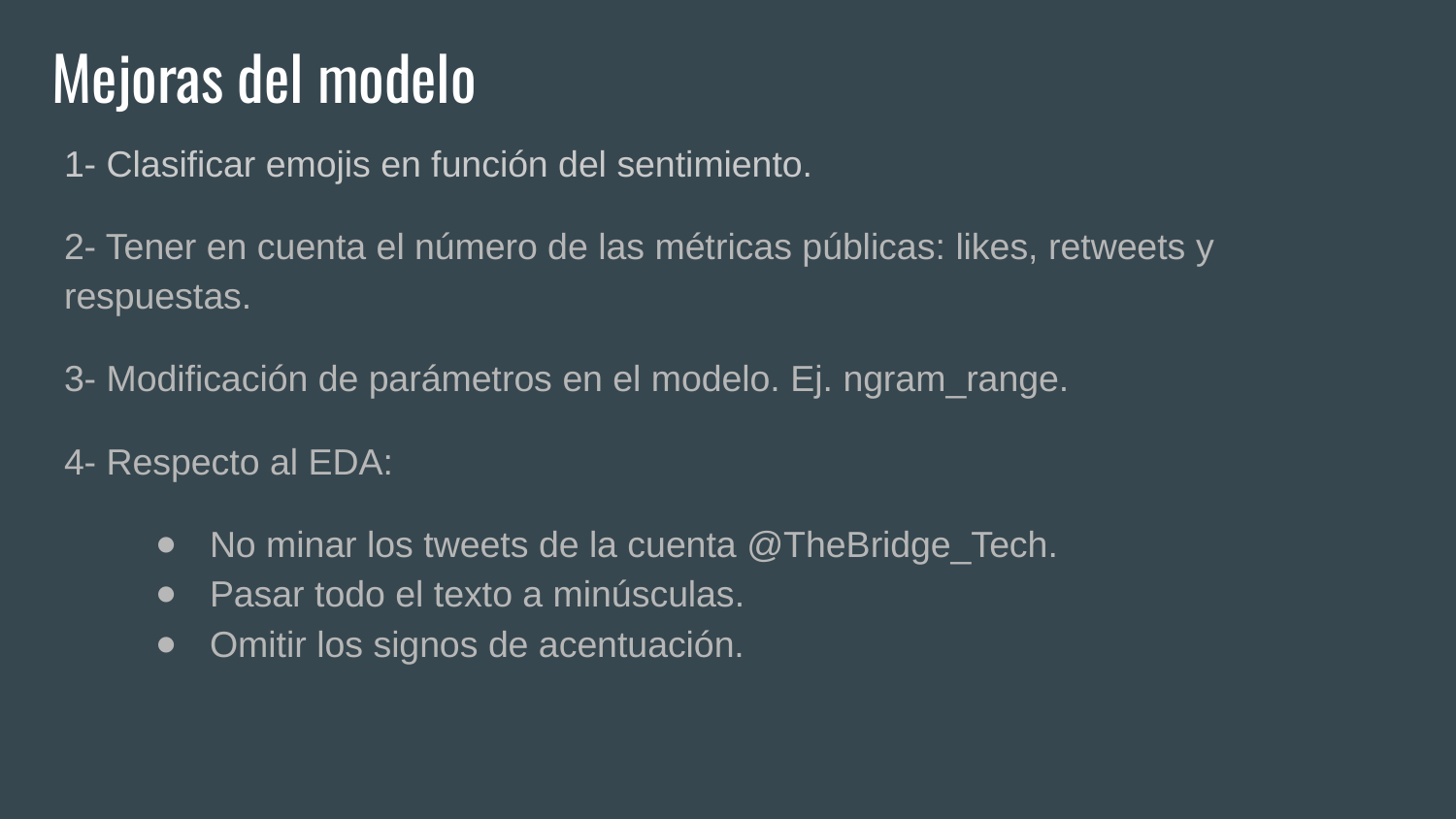

# Mejoras del modelo
1- Clasificar emojis en función del sentimiento.
2- Tener en cuenta el número de las métricas públicas: likes, retweets y respuestas.
3- Modificación de parámetros en el modelo. Ej. ngram_range.
4- Respecto al EDA:
No minar los tweets de la cuenta @TheBridge_Tech.
Pasar todo el texto a minúsculas.
Omitir los signos de acentuación.